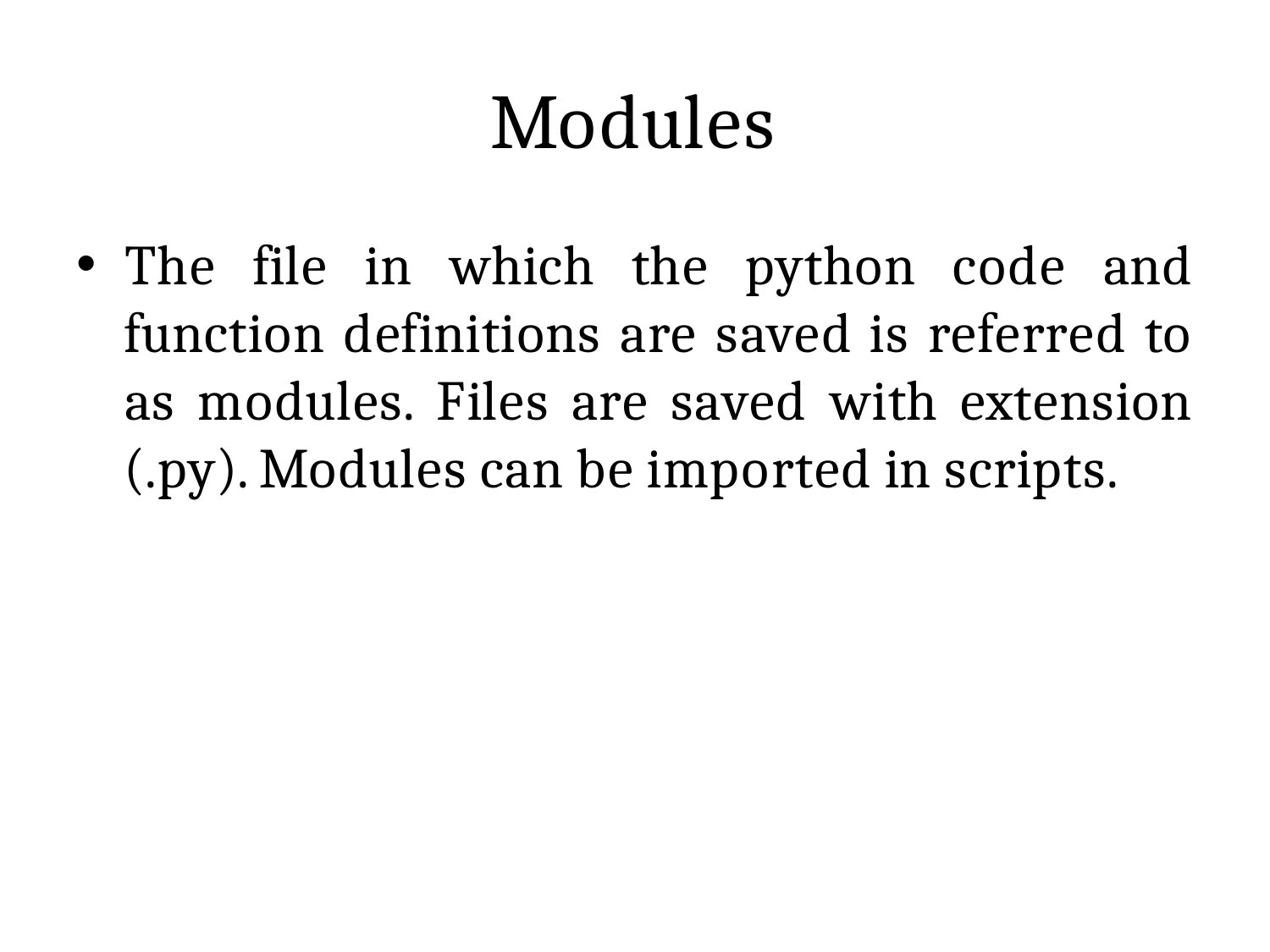

# Modules
The file in which the python code and function definitions are saved is referred to as modules. Files are saved with extension (.py). Modules can be imported in scripts.